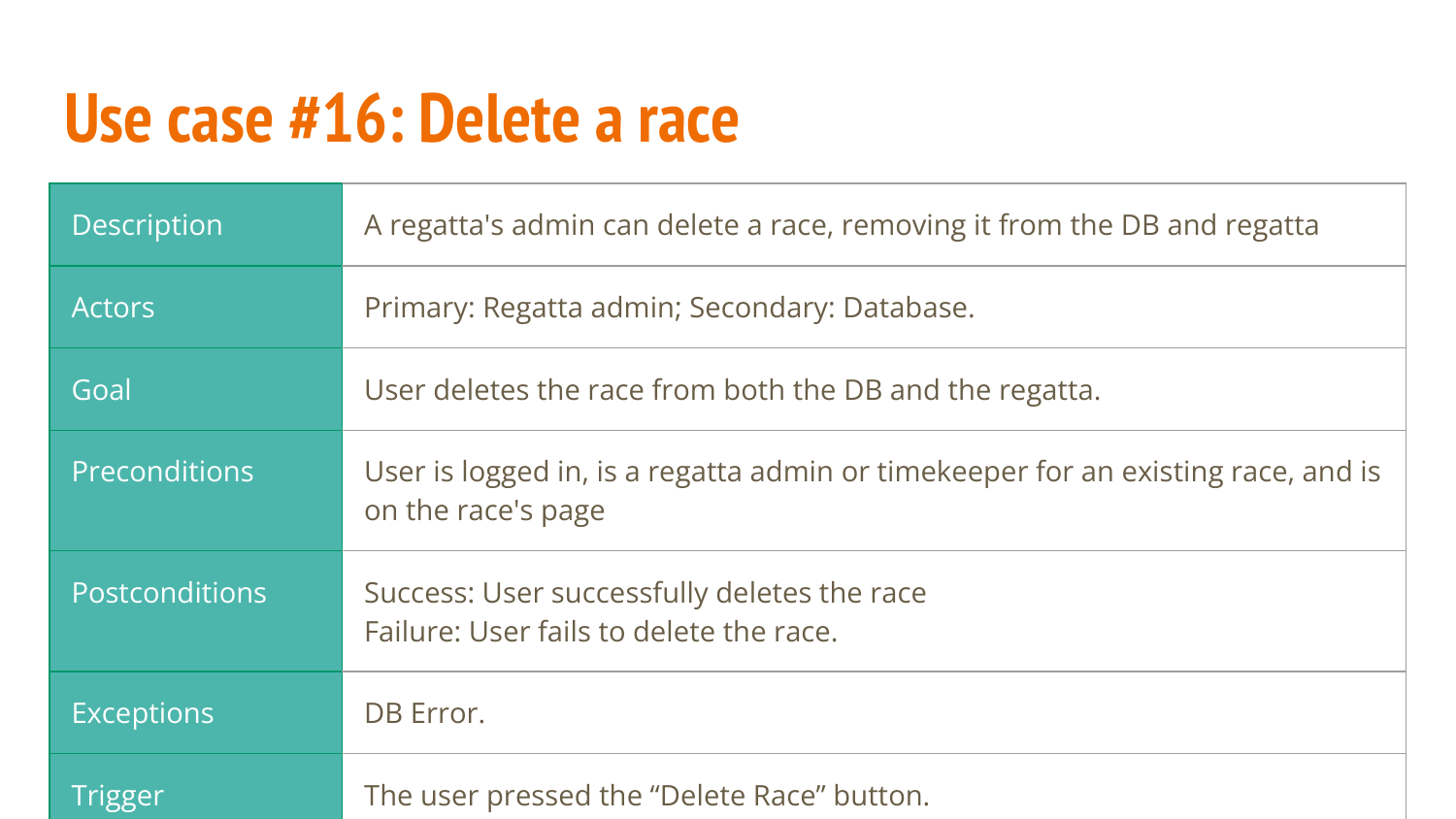

# Use case #16: Delete a race
| Description | A regatta's admin can delete a race, removing it from the DB and regatta |
| --- | --- |
| Actors | Primary: Regatta admin; Secondary: Database. |
| Goal | User deletes the race from both the DB and the regatta. |
| Preconditions | User is logged in, is a regatta admin or timekeeper for an existing race, and is on the race's page |
| Postconditions | Success: User successfully deletes the race Failure: User fails to delete the race. |
| Exceptions | DB Error. |
| Trigger | The user pressed the “Delete Race” button. |